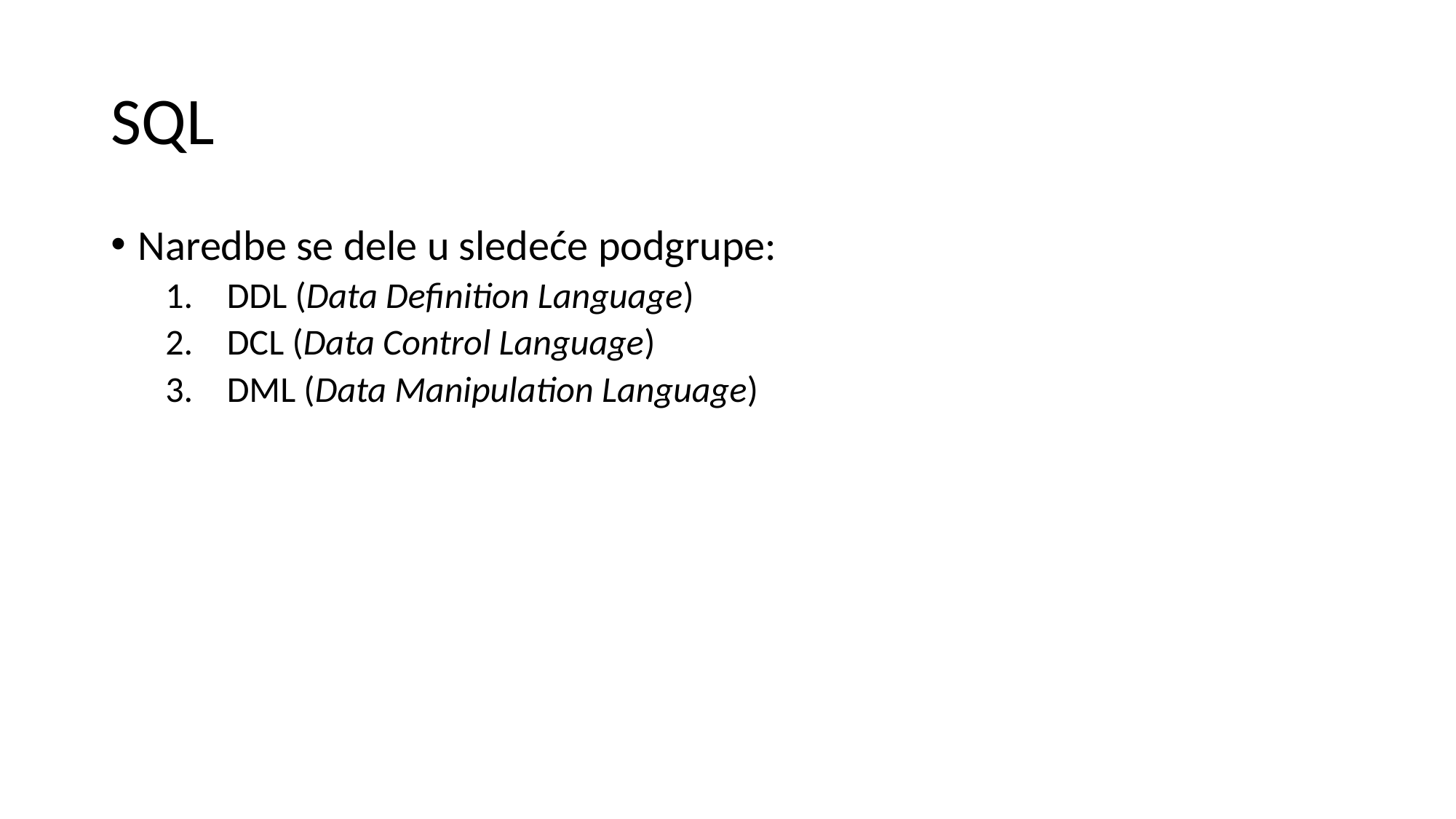

# SQL
Naredbe se dele u sledeće podgrupe:
DDL (Data Definition Language)
DCL (Data Control Language)
DML (Data Manipulation Language)